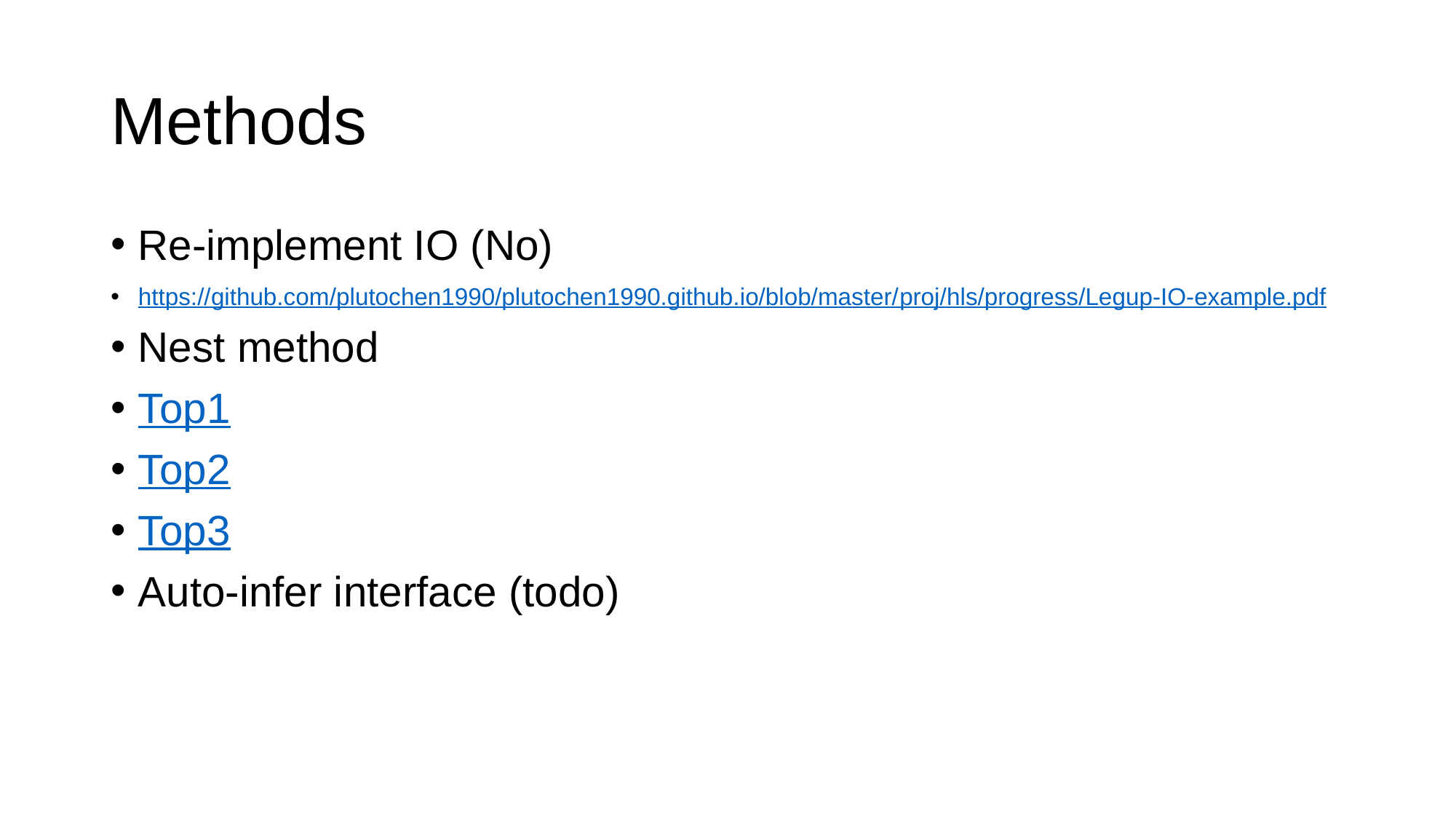

# Methods
Re-implement IO (No)
https://github.com/plutochen1990/plutochen1990.github.io/blob/master/proj/hls/progress/Legup-IO-example.pdf
Nest method
Top1
Top2
Top3
Auto-infer interface (todo)